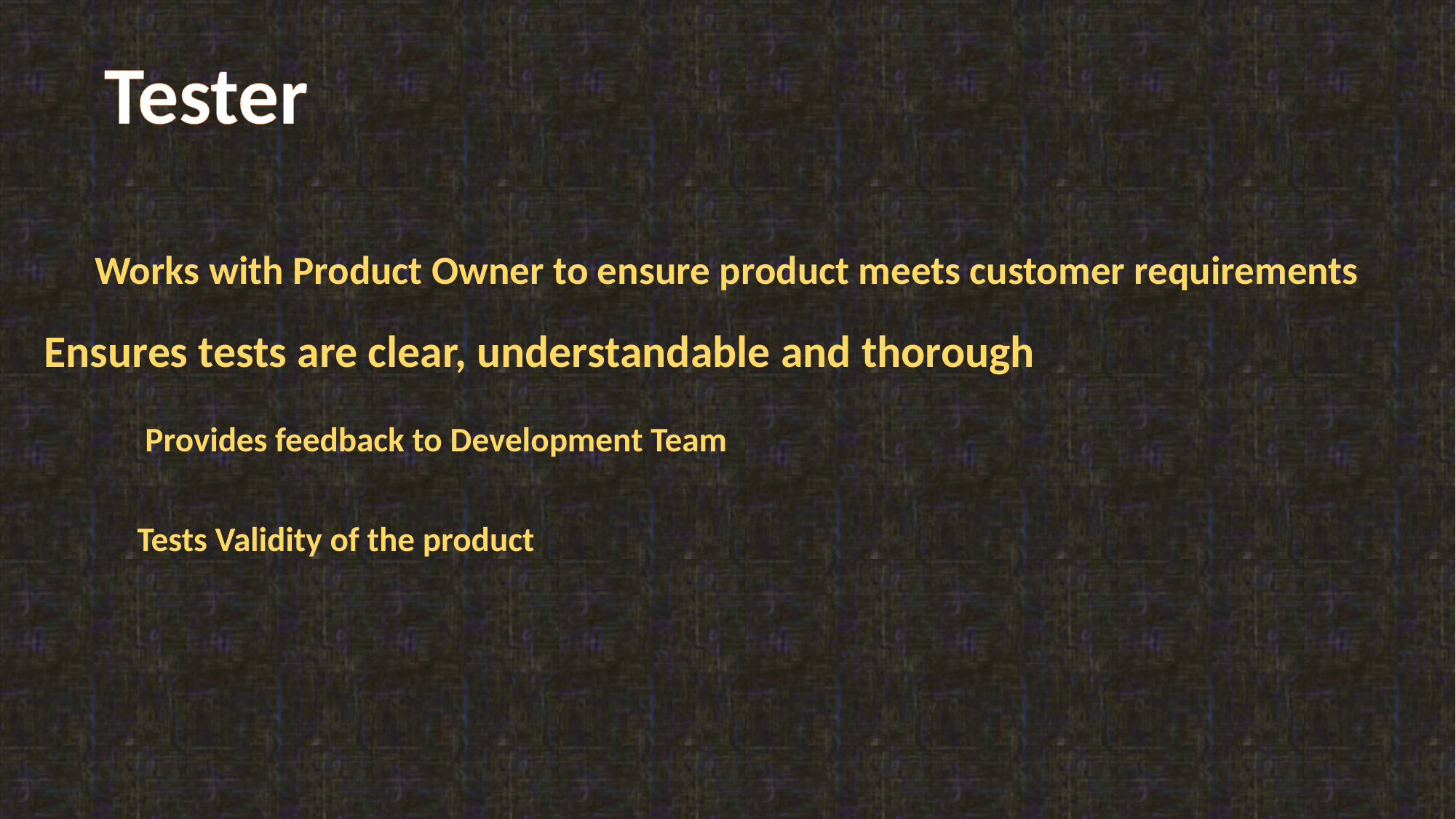

Tester
Works with Product Owner to ensure product meets customer requirements
Ensures tests are clear, understandable and thorough
Provides feedback to Development Team
Tests Validity of the product